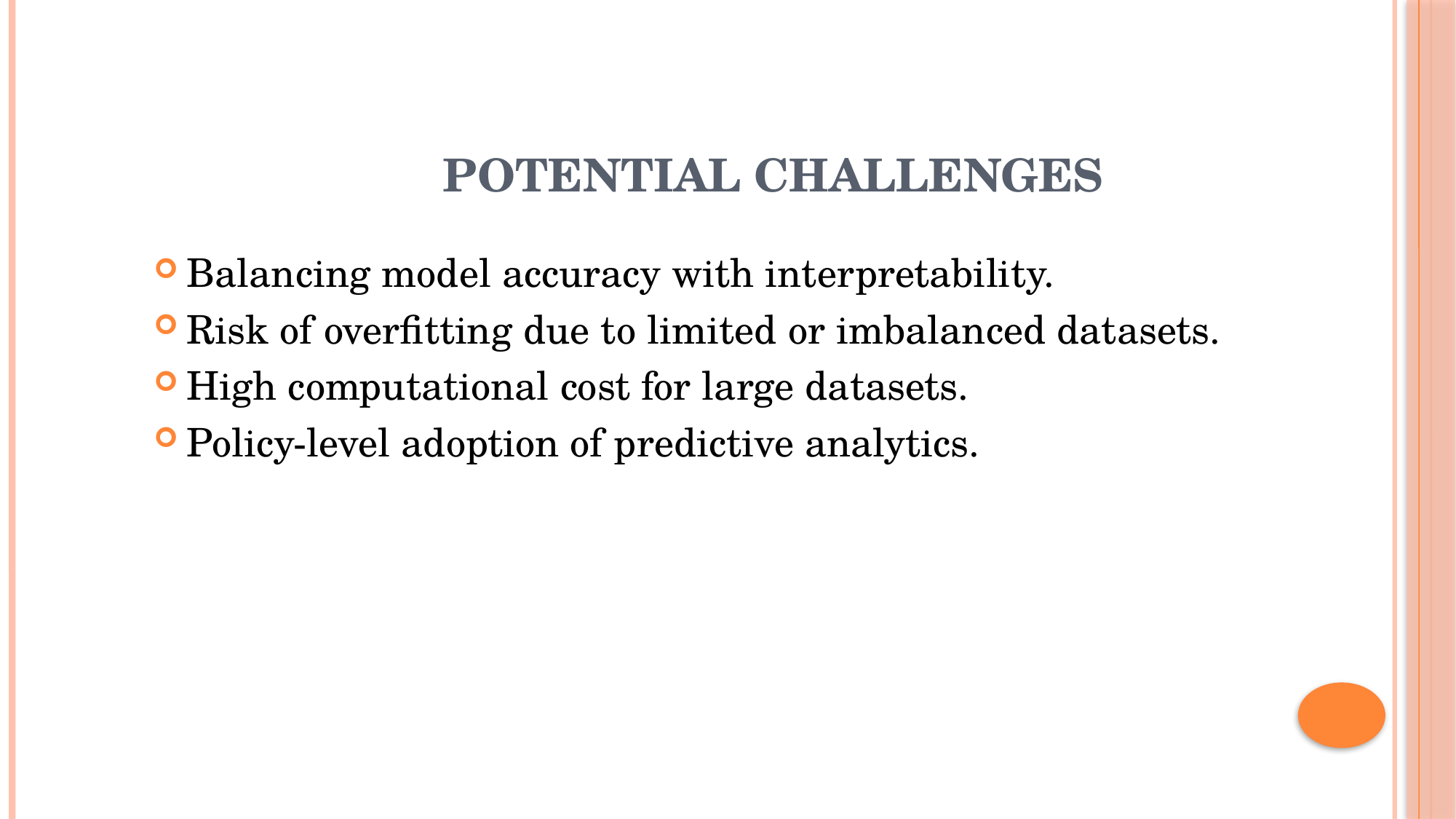

# Potential Challenges
Balancing model accuracy with interpretability.
Risk of overfitting due to limited or imbalanced datasets.
High computational cost for large datasets.
Policy-level adoption of predictive analytics.